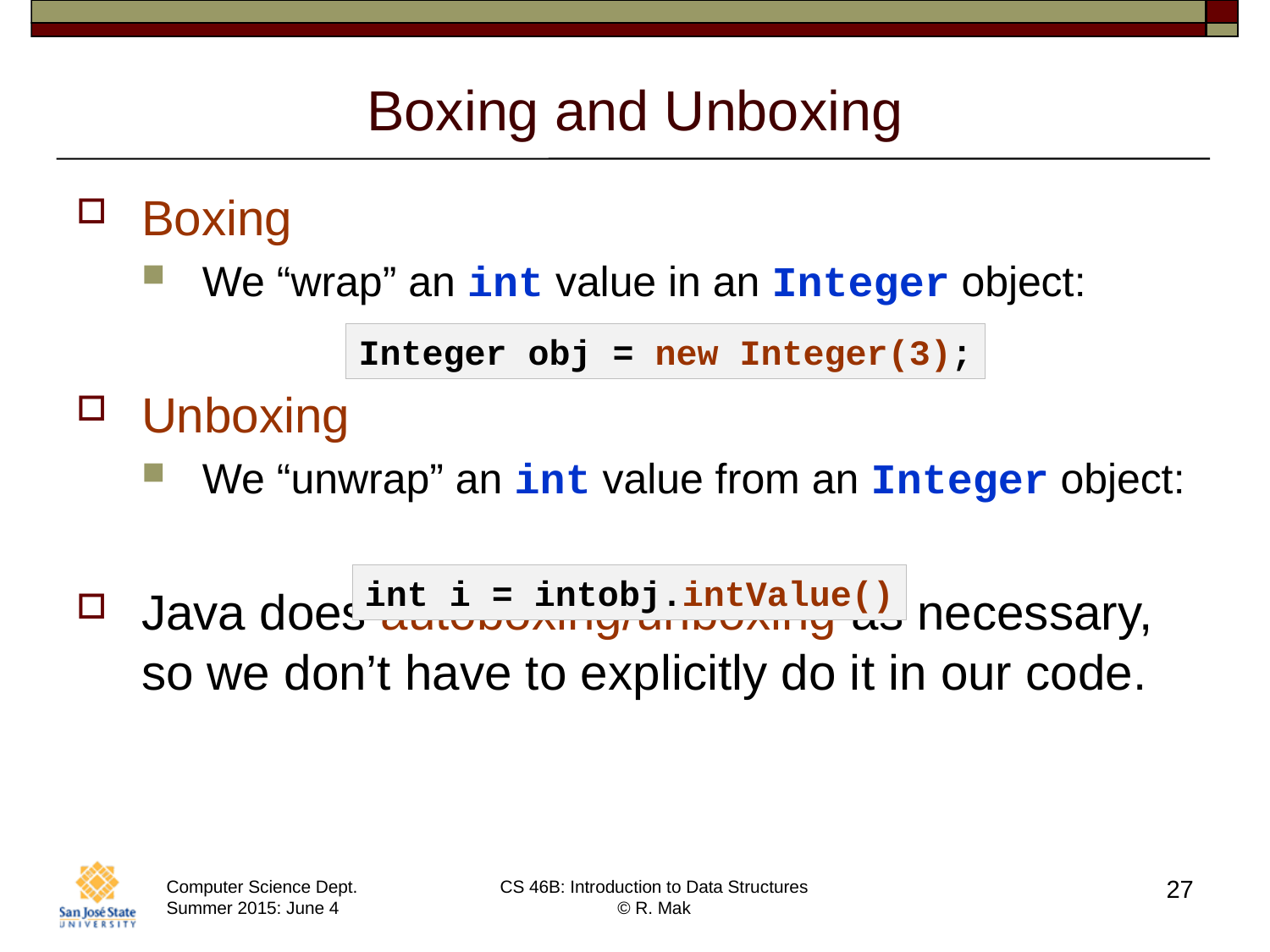

# Boxing and Unboxing
Boxing
We “wrap” an int value in an Integer object:

Unboxing
We “unwrap” an int value from an Integer object:

Java does autoboxing/unboxing as necessary, so we don’t have to explicitly do it in our code.
Integer obj = new Integer(3);
int i = intobj.intValue()
27